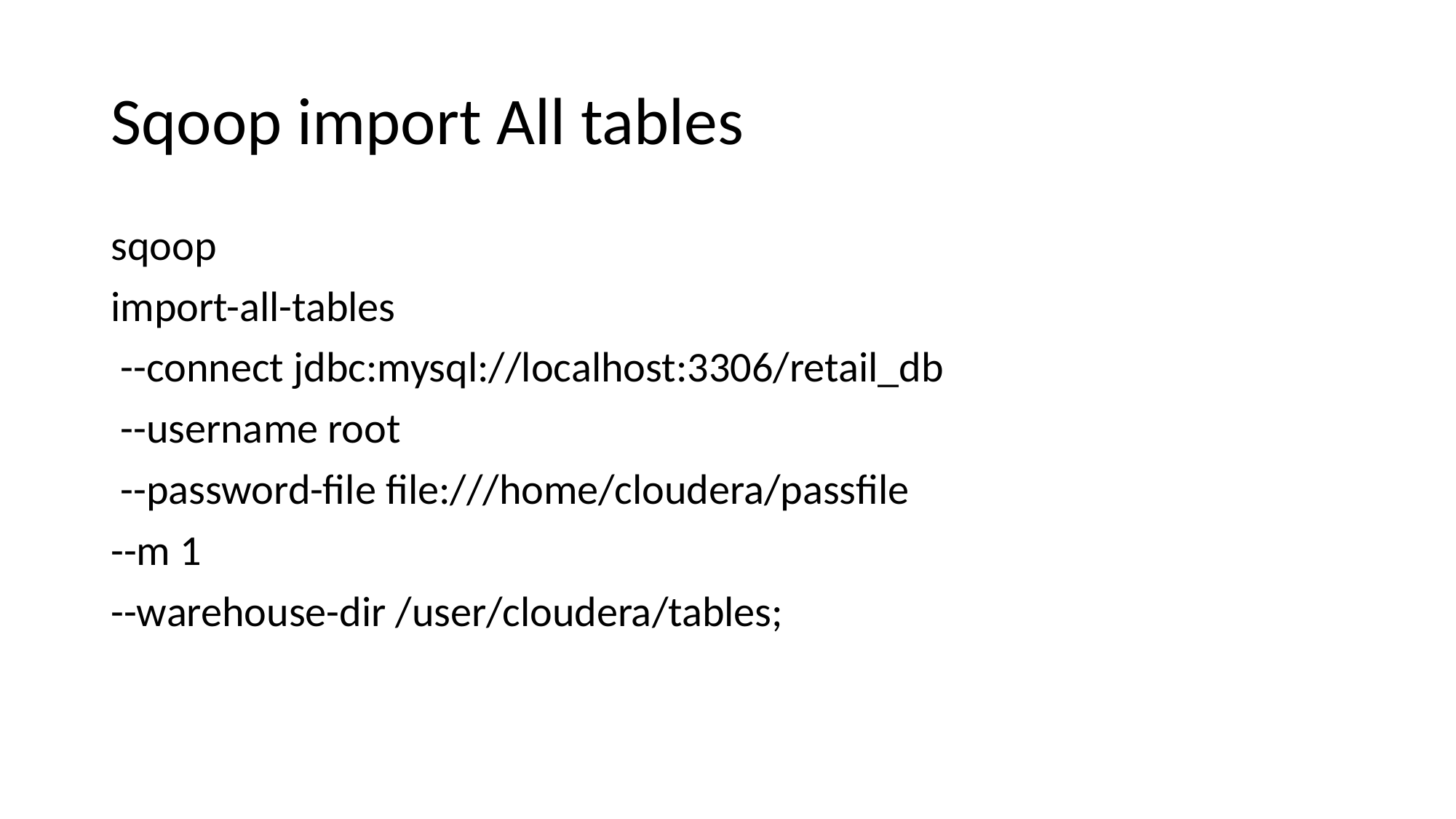

# Sqoop import All tables
sqoop
import-all-tables
 --connect jdbc:mysql://localhost:3306/retail_db
 --username root
 --password-file file:///home/cloudera/passfile
--m 1
--warehouse-dir /user/cloudera/tables;